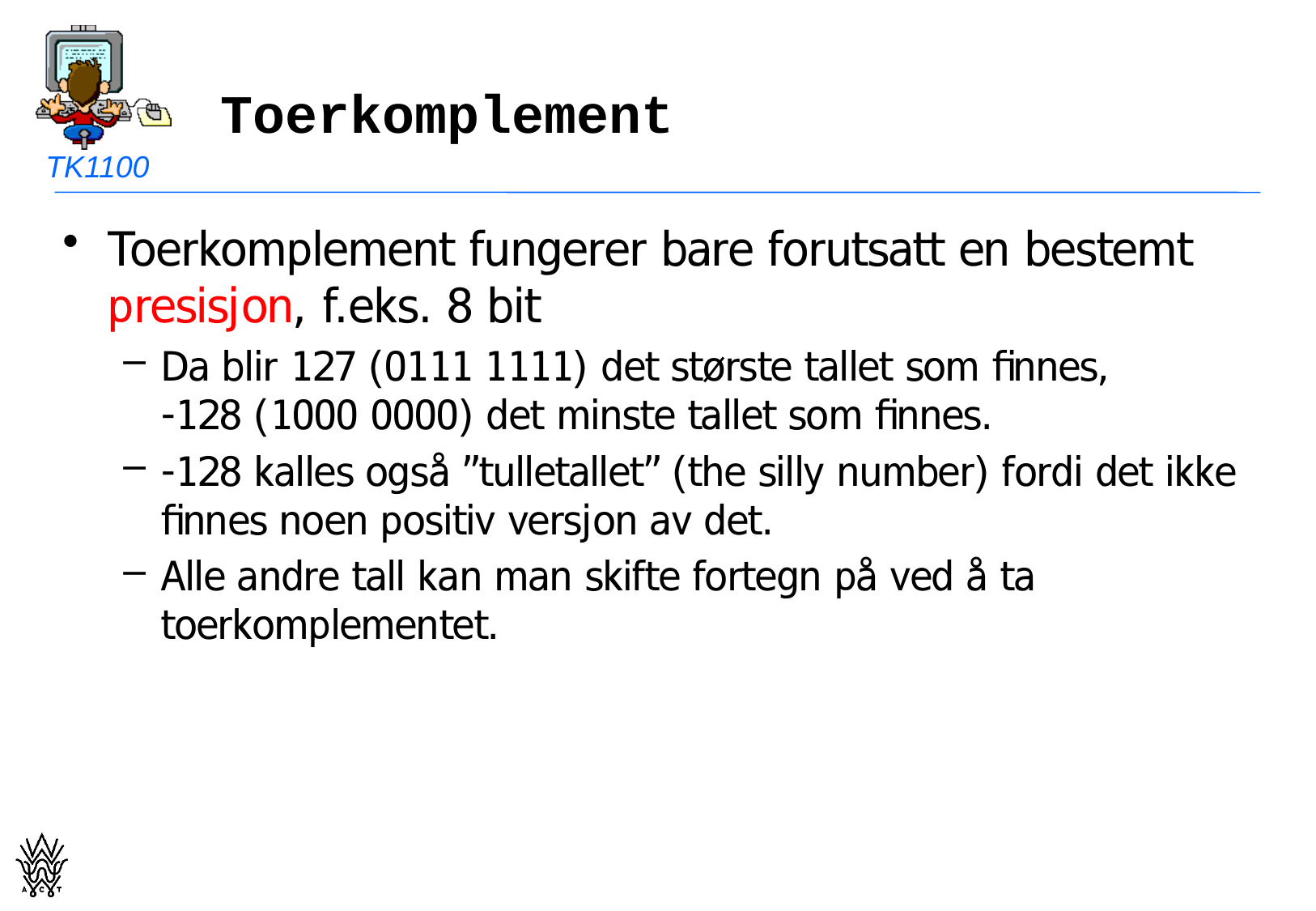

# Toerkomplement
Toerkomplement fungerer bare forutsatt en bestemt presisjon, f.eks. 8 bit
Da blir 127 (0111 1111) det største tallet som finnes,
-128 (1000 0000) det minste tallet som finnes.
-128 kalles også ”tulletallet” (the silly number) fordi det ikke finnes noen positiv versjon av det.
Alle andre tall kan man skifte fortegn på ved å ta toerkomplementet.
blistog@westerdals.no
20